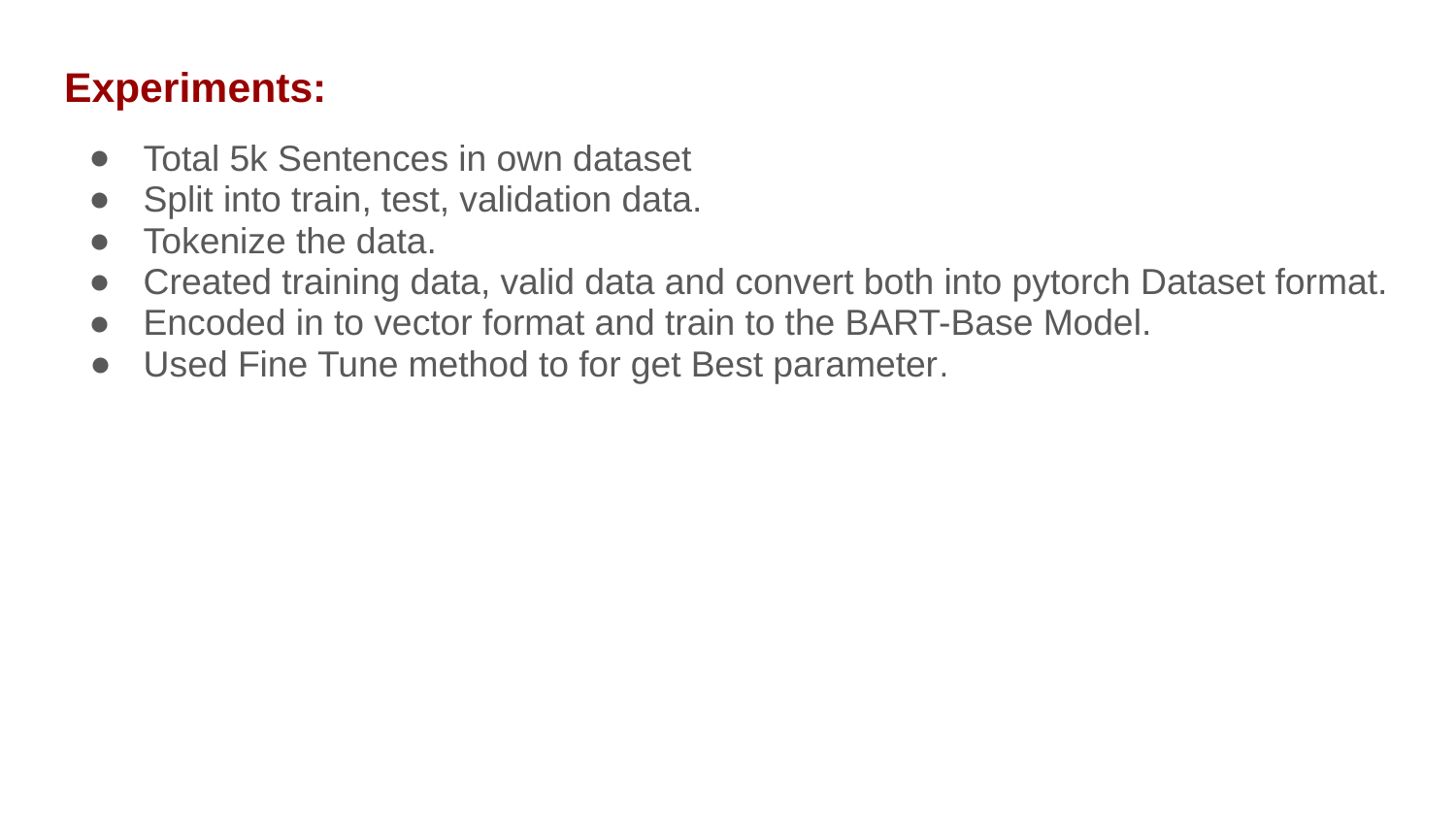

# Experiments:
Total 5k Sentences in own dataset
Split into train, test, validation data.
Tokenize the data.
Created training data, valid data and convert both into pytorch Dataset format.
Encoded in to vector format and train to the BART-Base Model.
Used Fine Tune method to for get Best parameter.